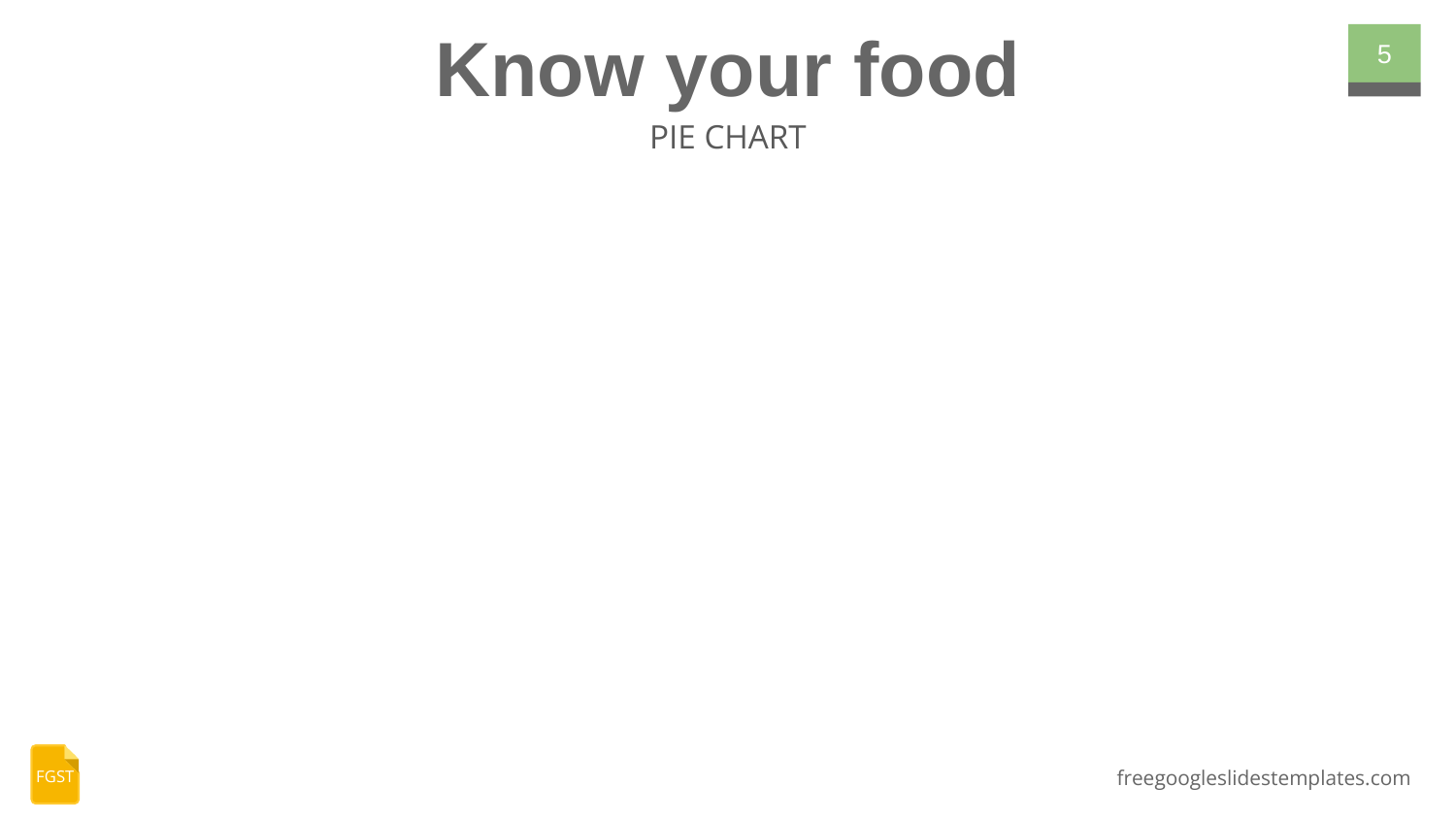

# Know your food
5
PIE CHART